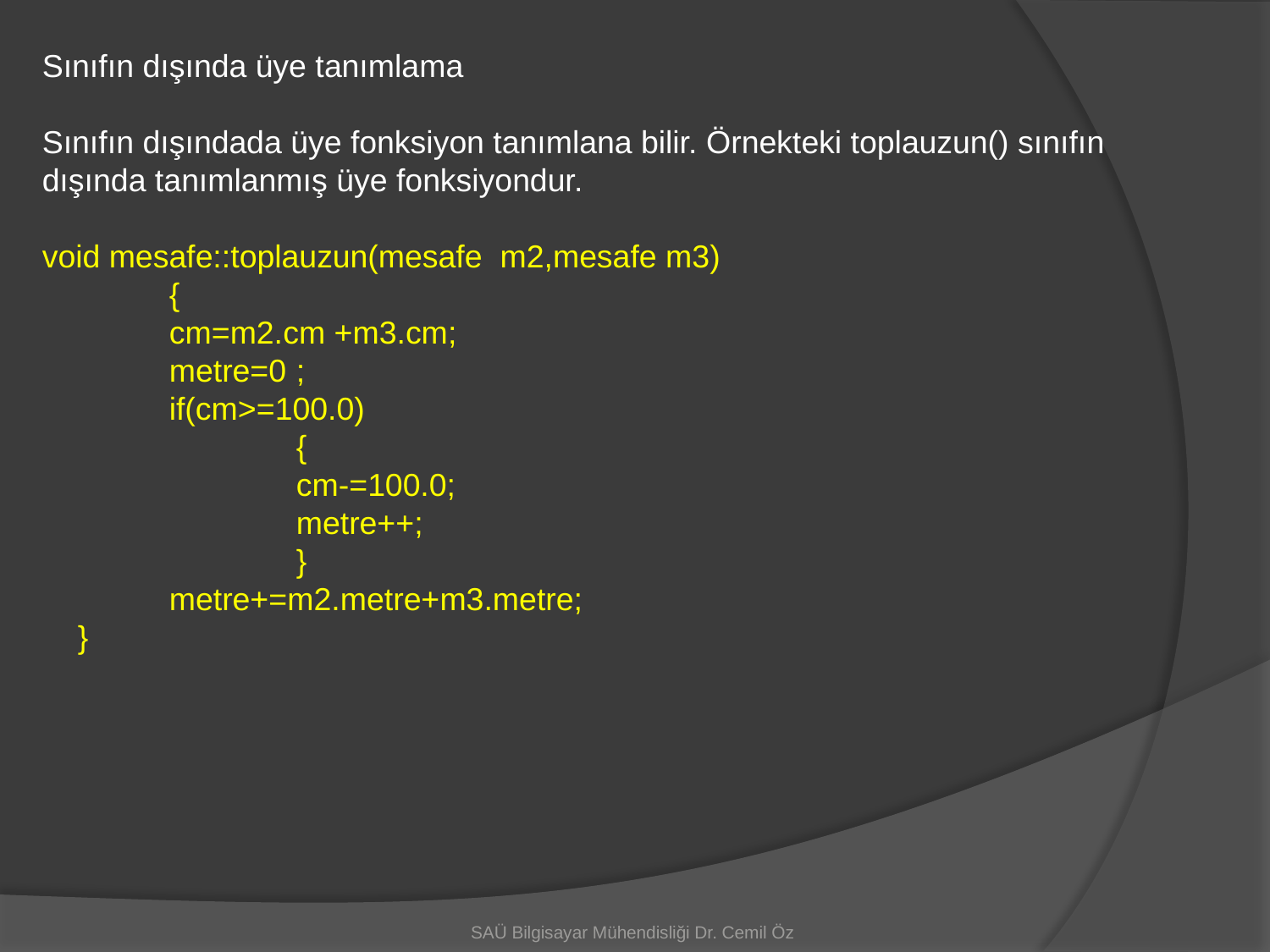

Sınıfın dışında üye tanımlama

Sınıfın dışındada üye fonksiyon tanımlana bilir. Örnekteki toplauzun() sınıfın dışında tanımlanmış üye fonksiyondur.

void mesafe::toplauzun(mesafe  m2,mesafe m3)
	{
	cm=m2.cm +m3.cm;
	metre=0	;
	if(cm>=100.0)
		{
		cm-=100.0;
		metre++;
		}
	metre+=m2.metre+m3.metre;
    }
SAÜ Bilgisayar Mühendisliği Dr. Cemil Öz